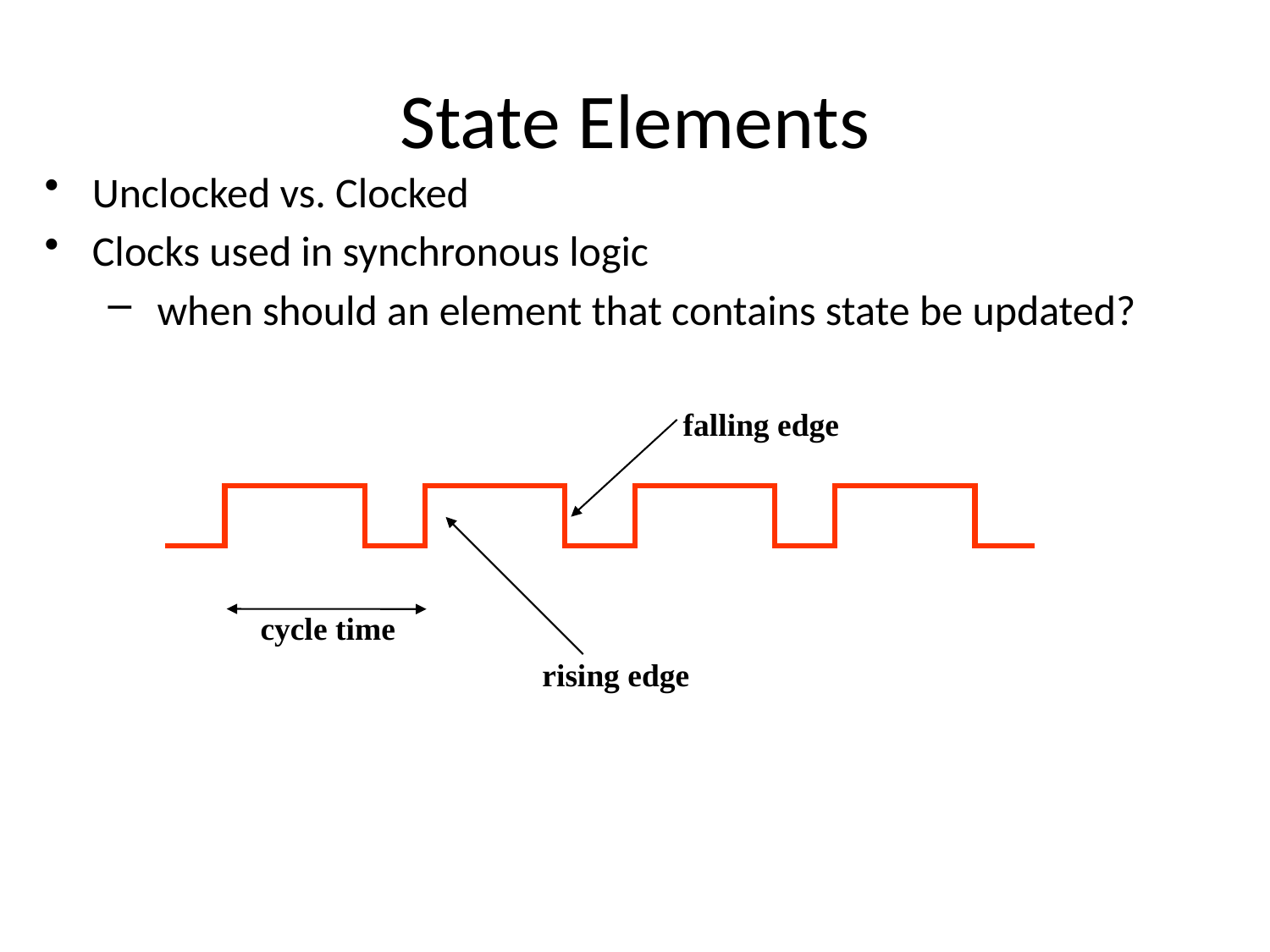

State Elements

Unclocked vs. Clocked
Clocks used in synchronous logic
 when should an element that contains state be updated?
falling edge

cycle time

rising edge